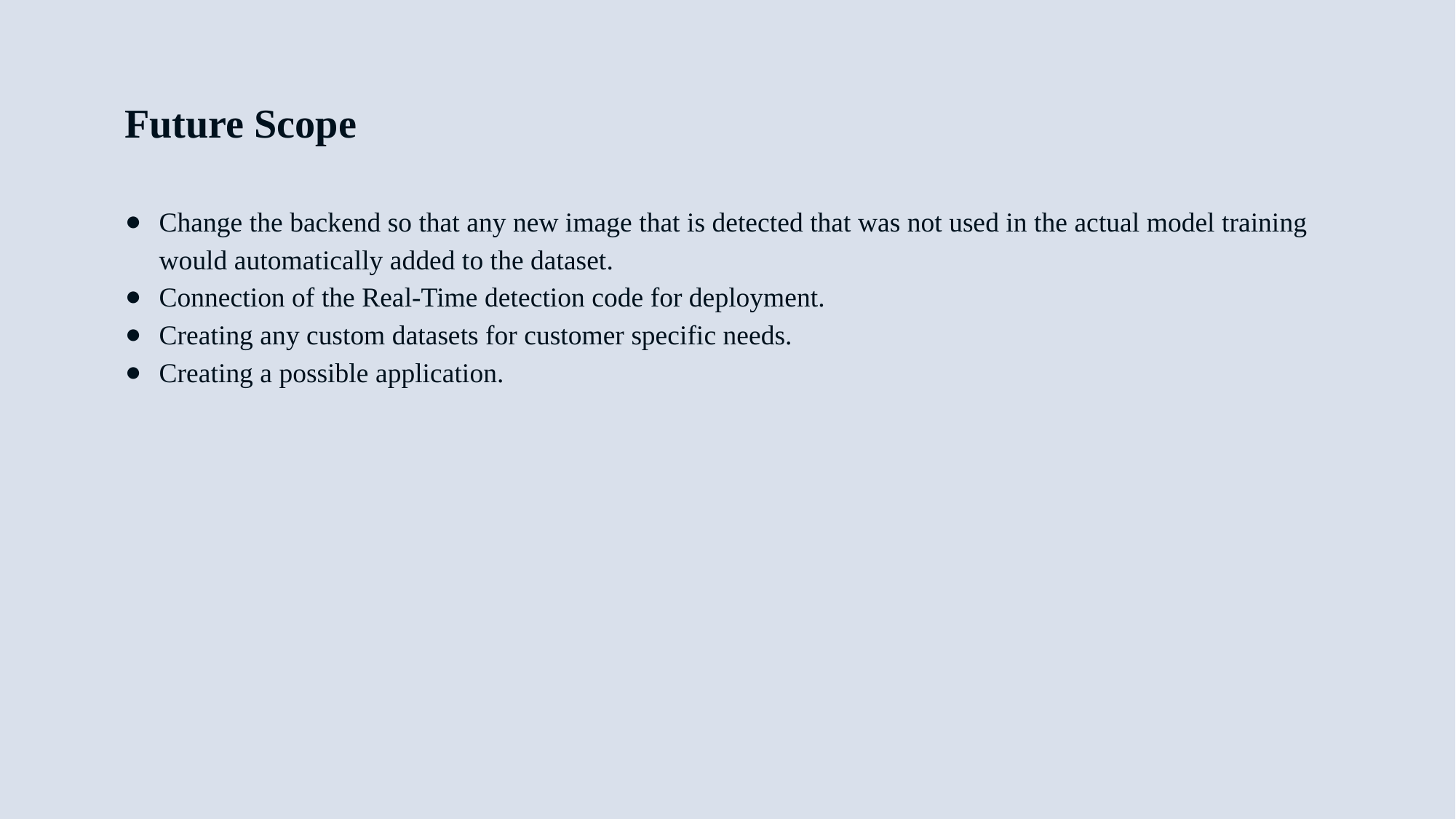

# Future Scope
Change the backend so that any new image that is detected that was not used in the actual model training would automatically added to the dataset.
Connection of the Real-Time detection code for deployment.
Creating any custom datasets for customer specific needs.
Creating a possible application.